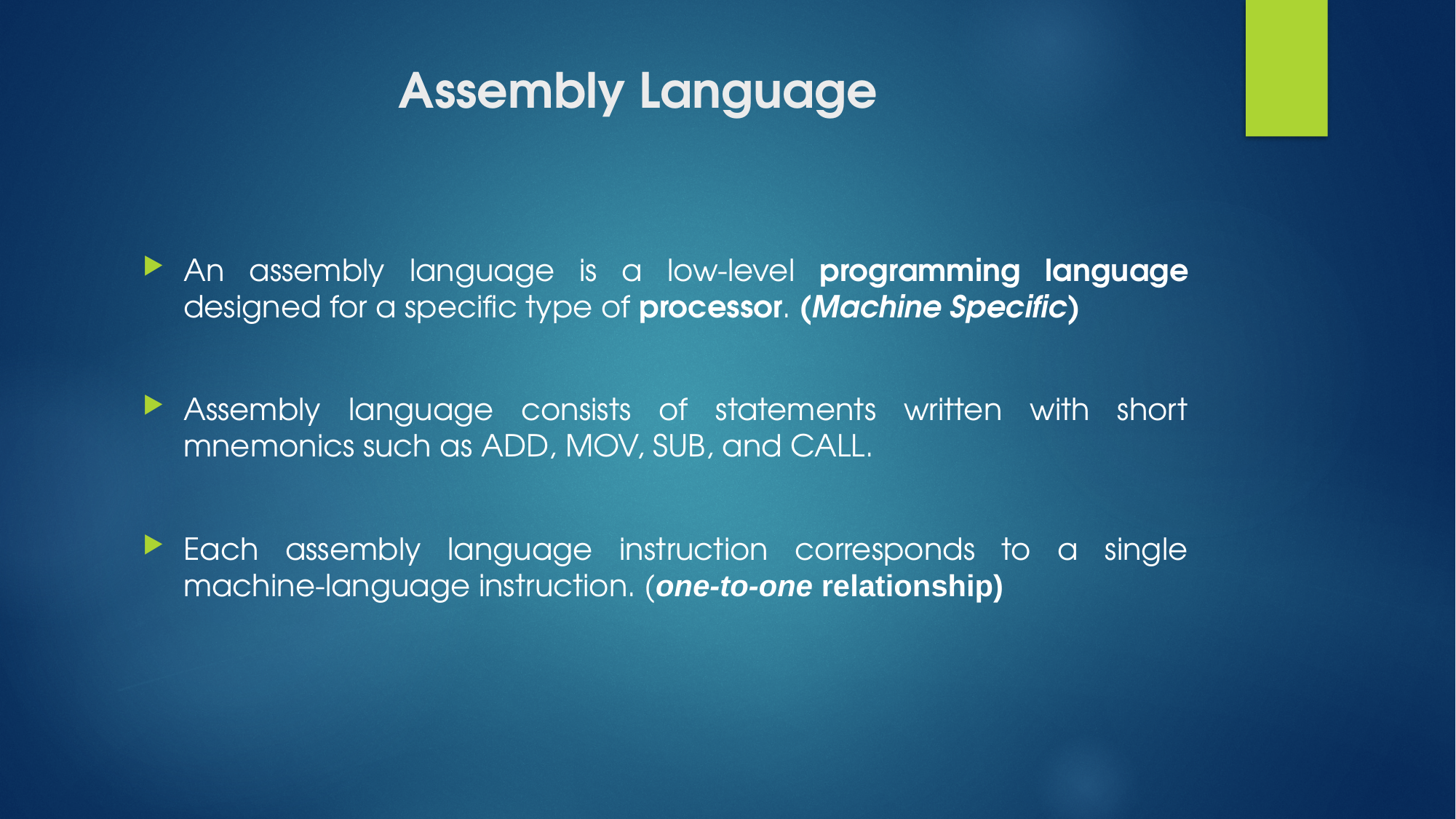

# Assembly Language
An assembly language is a low-level programming language designed for a specific type of processor. (Machine Specific)

Assembly language consists of statements written with short mnemonics such as ADD, MOV, SUB, and CALL.

Each assembly language instruction corresponds to a single machine-language instruction. (one-to-one relationship)